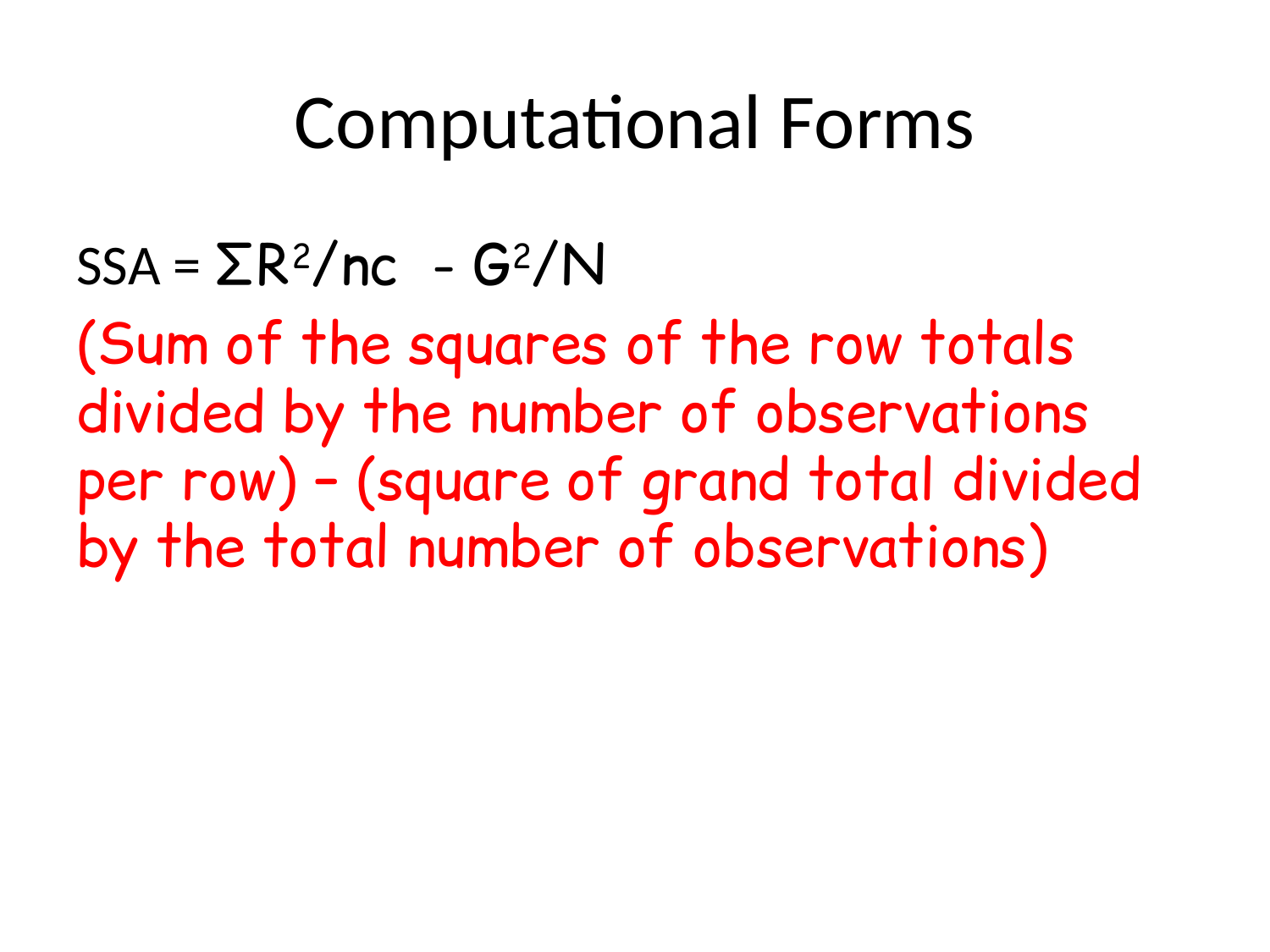

# Computational Forms
SSA = ΣR2/nc  - G2/N
(Sum of the squares of the row totals divided by the number of observations per row) – (square of grand total divided by the total number of observations)